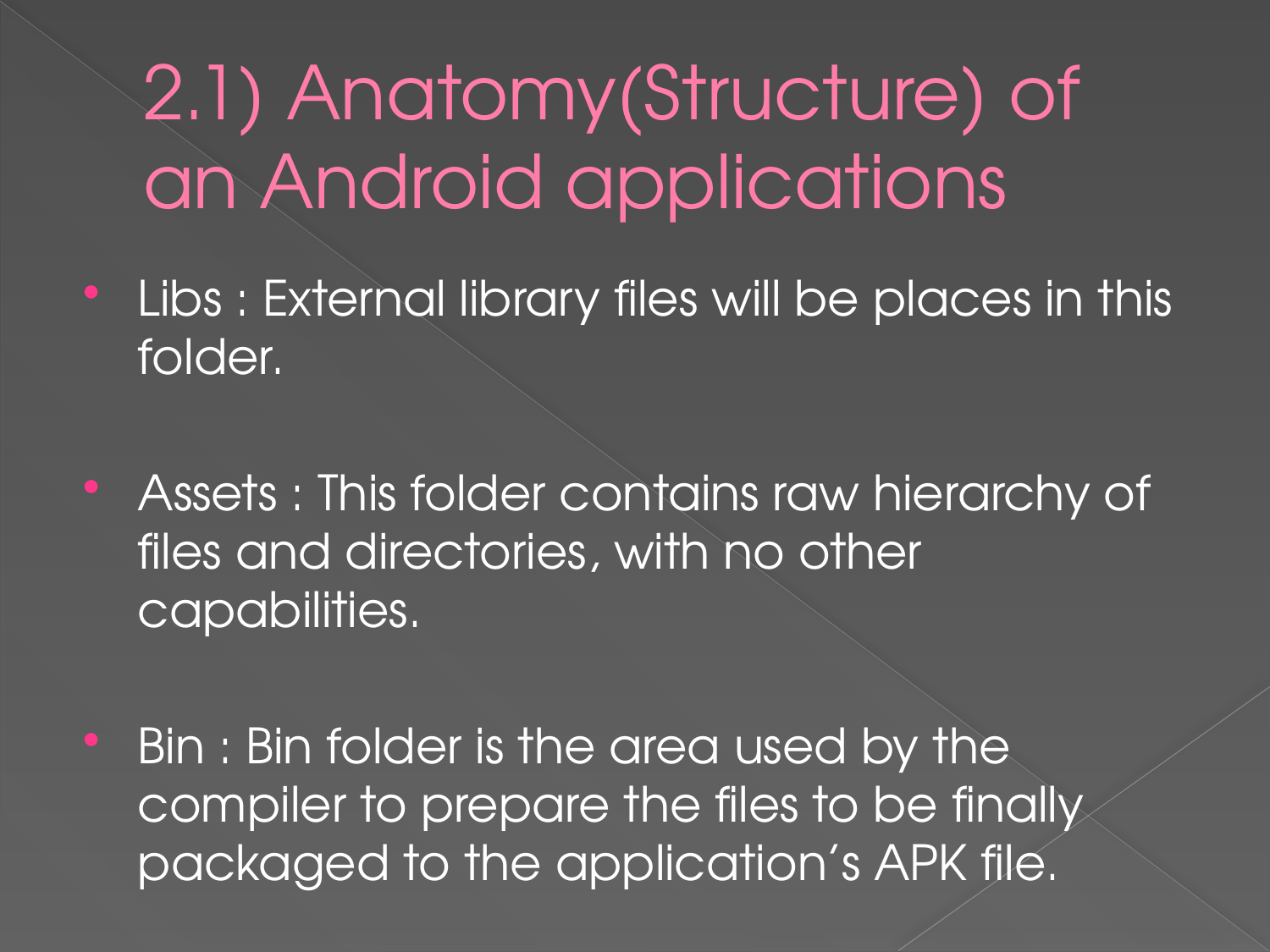

# 2.1) Anatomy(Structure) of an Android applications
Libs : External library files will be places in this folder.

Assets : This folder contains raw hierarchy of files and directories, with no other capabilities.

Bin : Bin folder is the area used by the compiler to prepare the files to be finally packaged to the application’s APK file.